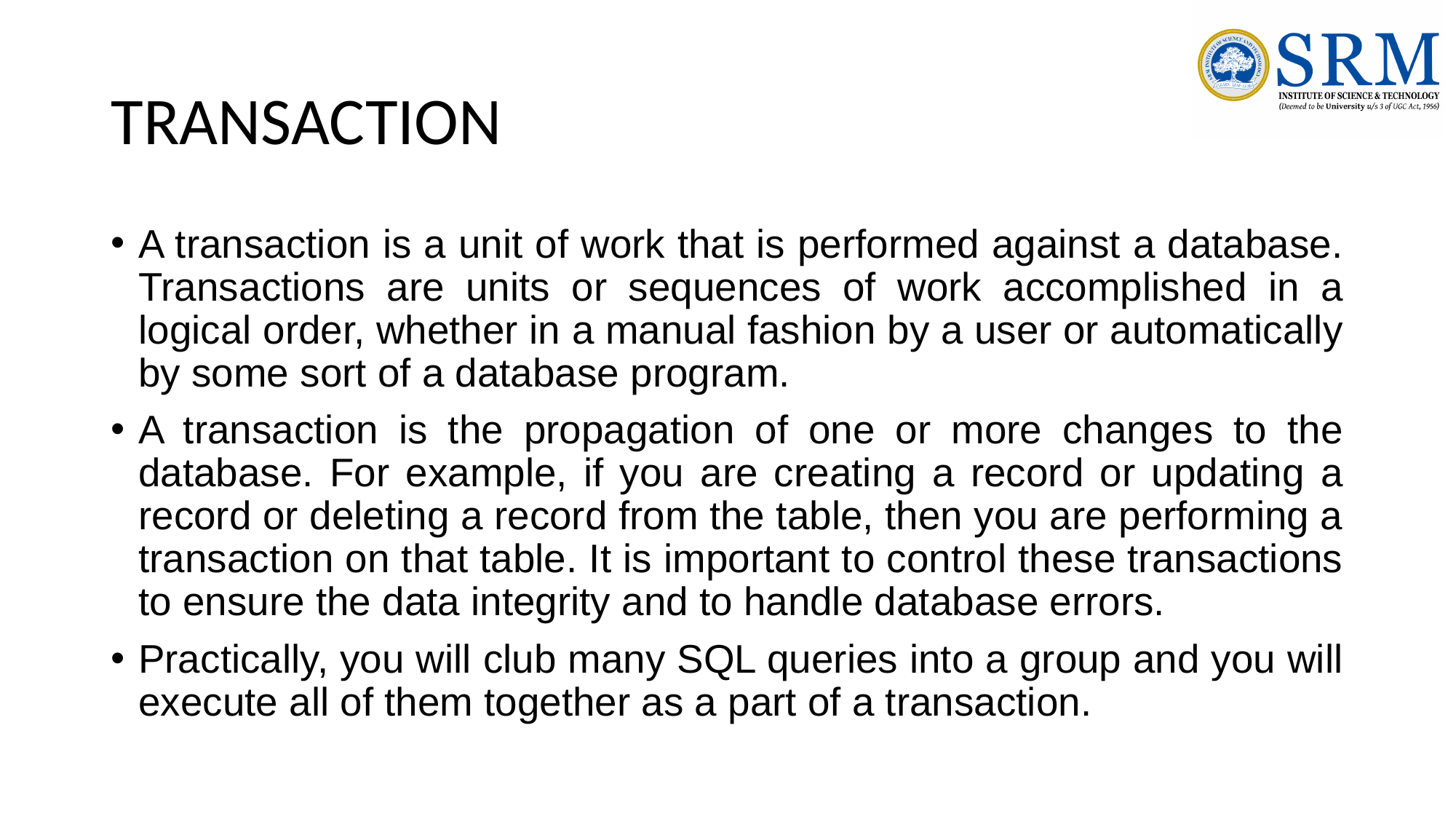

# TRANSACTION
A transaction is a unit of work that is performed against a database. Transactions are units or sequences of work accomplished in a logical order, whether in a manual fashion by a user or automatically by some sort of a database program.
A transaction is the propagation of one or more changes to the database. For example, if you are creating a record or updating a record or deleting a record from the table, then you are performing a transaction on that table. It is important to control these transactions to ensure the data integrity and to handle database errors.
Practically, you will club many SQL queries into a group and you will execute all of them together as a part of a transaction.